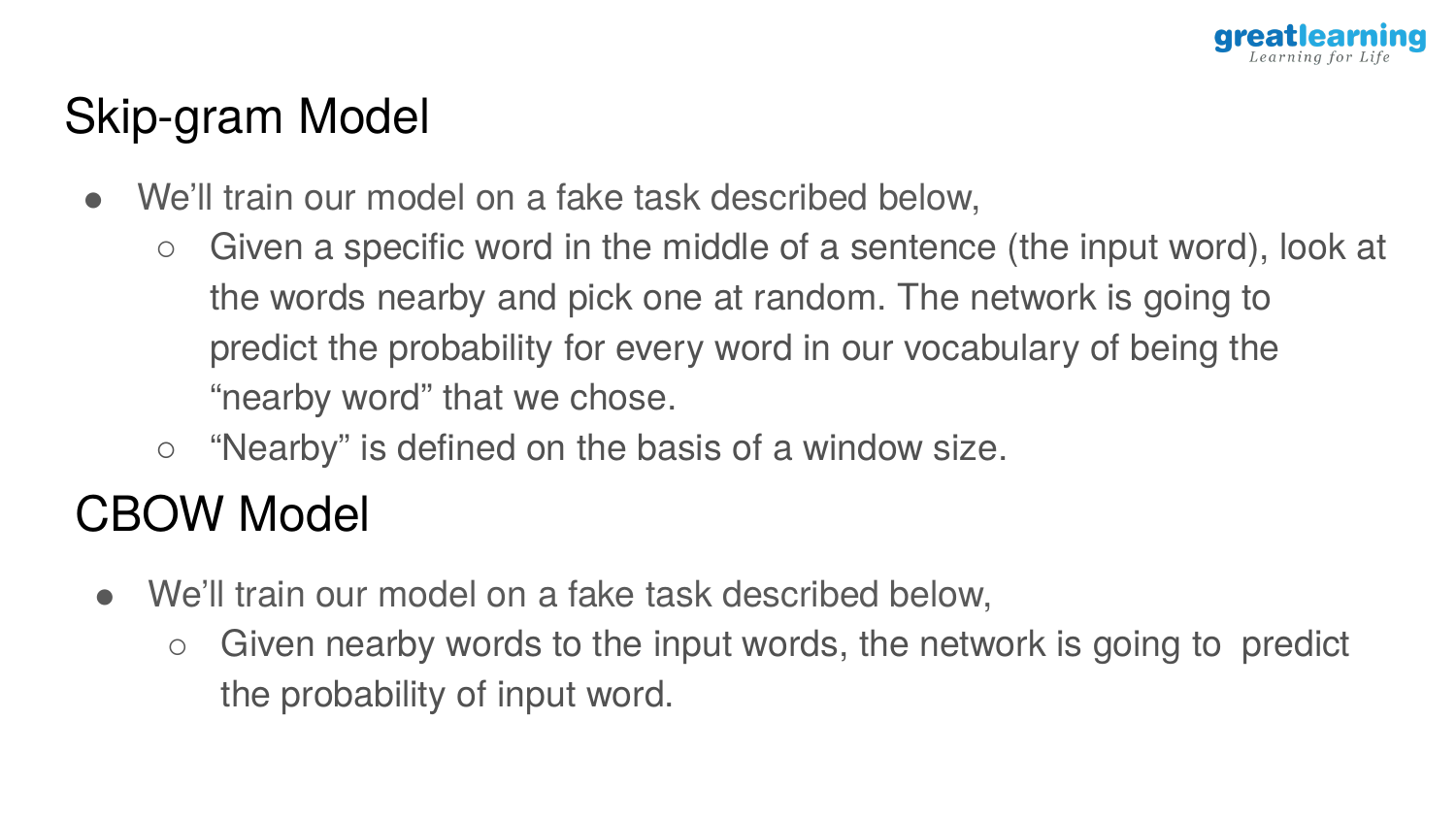

# Skip-gram Model
We’ll train our model on a fake task described below,
Given a specific word in the middle of a sentence (the input word), look at the words nearby and pick one at random. The network is going to  predict the probability for every word in our vocabulary of being the “nearby word” that we chose.
“Nearby” is defined on the basis of a window size.
CBOW Model
We’ll train our model on a fake task described below,
Given nearby words to the input words, the network is going to  predict the probability of input word.